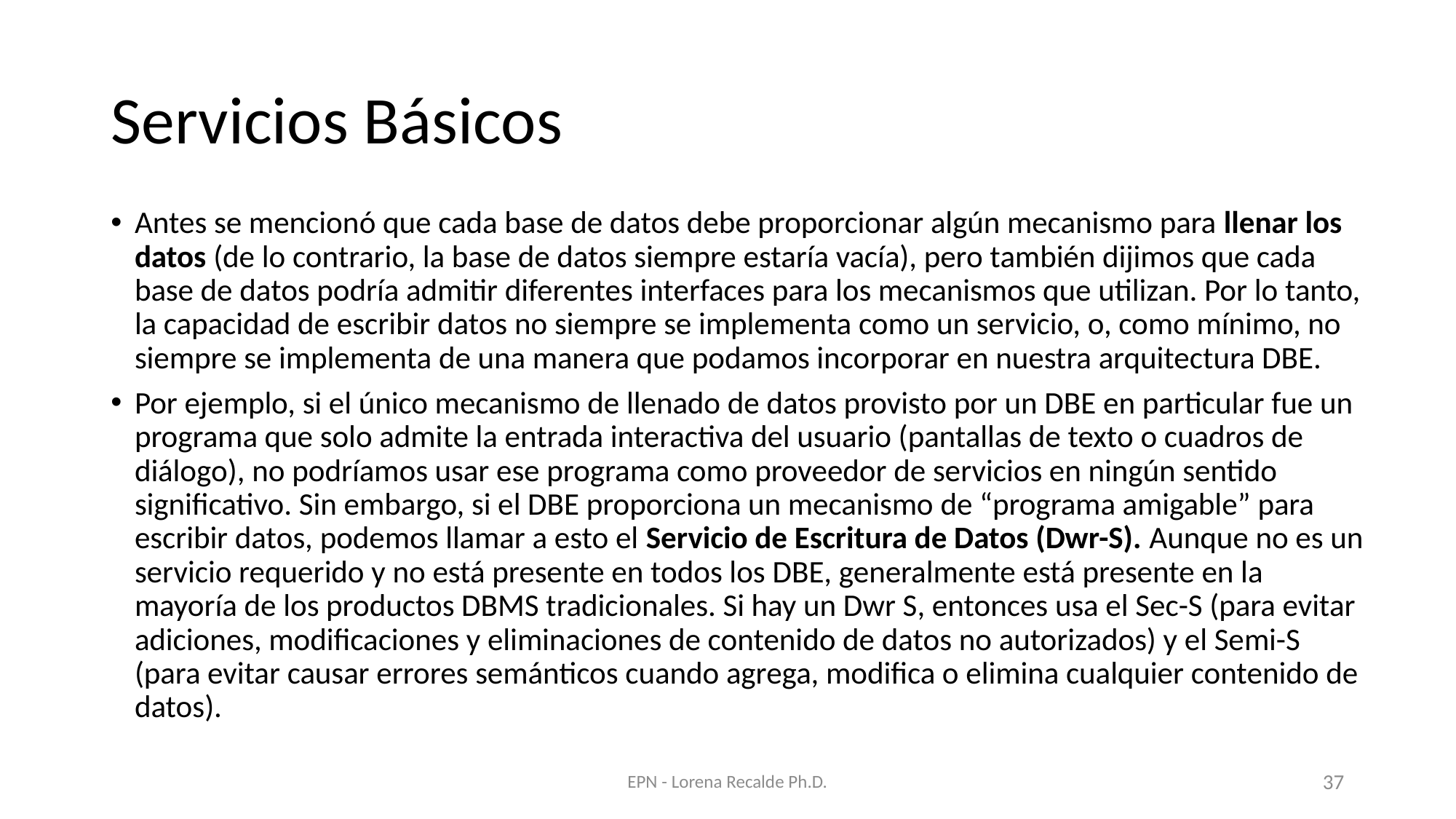

# Servicios Básicos
Antes se mencionó que cada base de datos debe proporcionar algún mecanismo para llenar los datos (de lo contrario, la base de datos siempre estaría vacía), pero también dijimos que cada base de datos podría admitir diferentes interfaces para los mecanismos que utilizan. Por lo tanto, la capacidad de escribir datos no siempre se implementa como un servicio, o, como mínimo, no siempre se implementa de una manera que podamos incorporar en nuestra arquitectura DBE.
Por ejemplo, si el único mecanismo de llenado de datos provisto por un DBE en particular fue un programa que solo admite la entrada interactiva del usuario (pantallas de texto o cuadros de diálogo), no podríamos usar ese programa como proveedor de servicios en ningún sentido significativo. Sin embargo, si el DBE proporciona un mecanismo de “programa amigable” para escribir datos, podemos llamar a esto el Servicio de Escritura de Datos (Dwr-S). Aunque no es un servicio requerido y no está presente en todos los DBE, generalmente está presente en la mayoría de los productos DBMS tradicionales. Si hay un Dwr S, entonces usa el Sec-S (para evitar adiciones, modificaciones y eliminaciones de contenido de datos no autorizados) y el Semi-S (para evitar causar errores semánticos cuando agrega, modifica o elimina cualquier contenido de datos).
EPN - Lorena Recalde Ph.D.
37